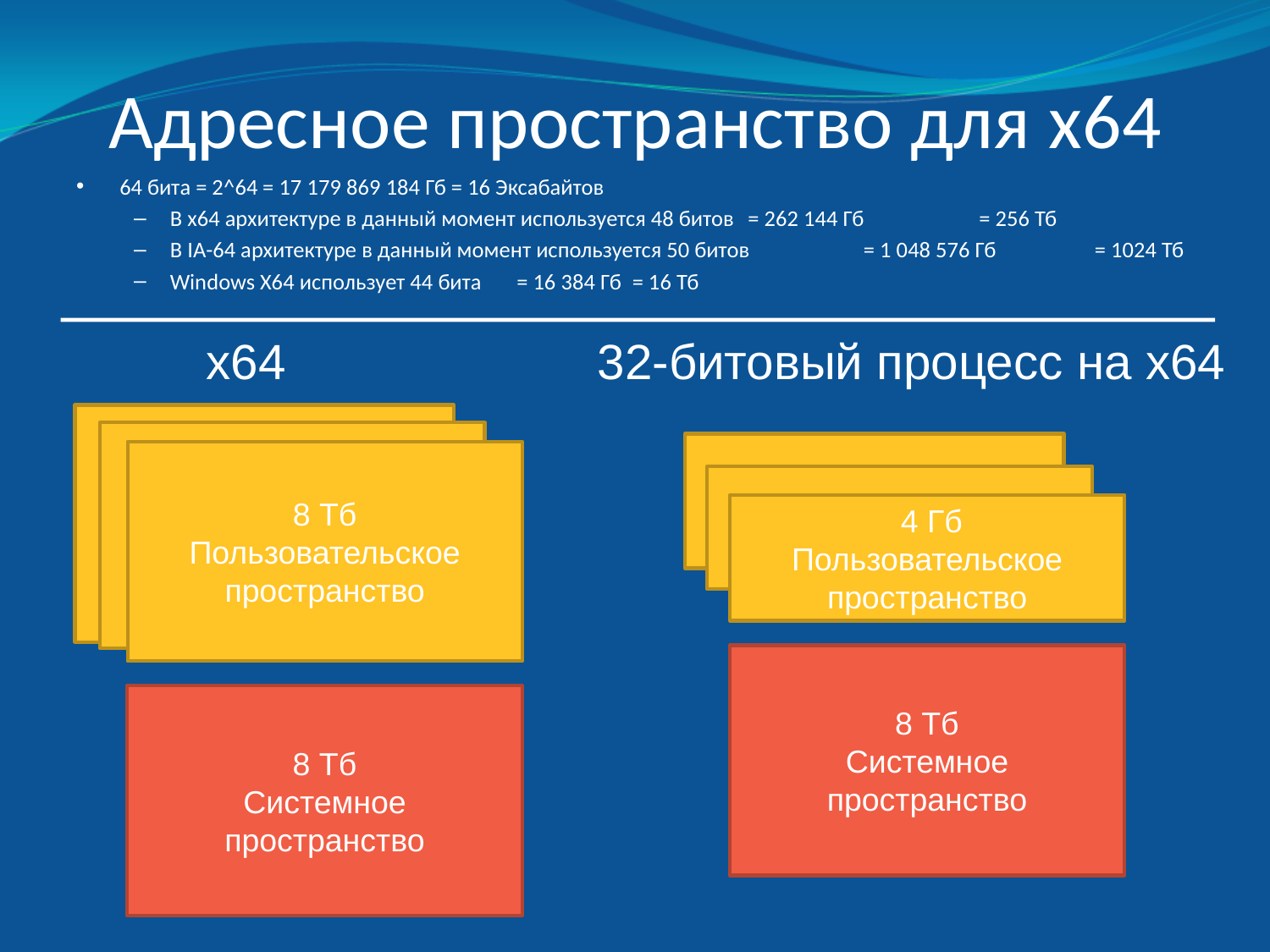

# Адресное пространство для x64
64 бита = 2^64 = 17 179 869 184 Гб = 16 Эксабайтов
В x64 архитектуре в данный момент используется 48 битов 	= 262 144 Гб 	= 256 Тб
В IA-64 архитектуре в данный момент используется 50 битов 	= 1 048 576 Гб 	= 1024 Тб
Windows X64 использует 44 бита 			= 16 384 Гб 		= 16 Тб

x64
32-битовый процесс на x64

8 Тб
Пользовательское
пространство

 4 Гб
Пользовательское
пространство
8 Тб
Системное
пространство
8 Тб
Системное
пространство